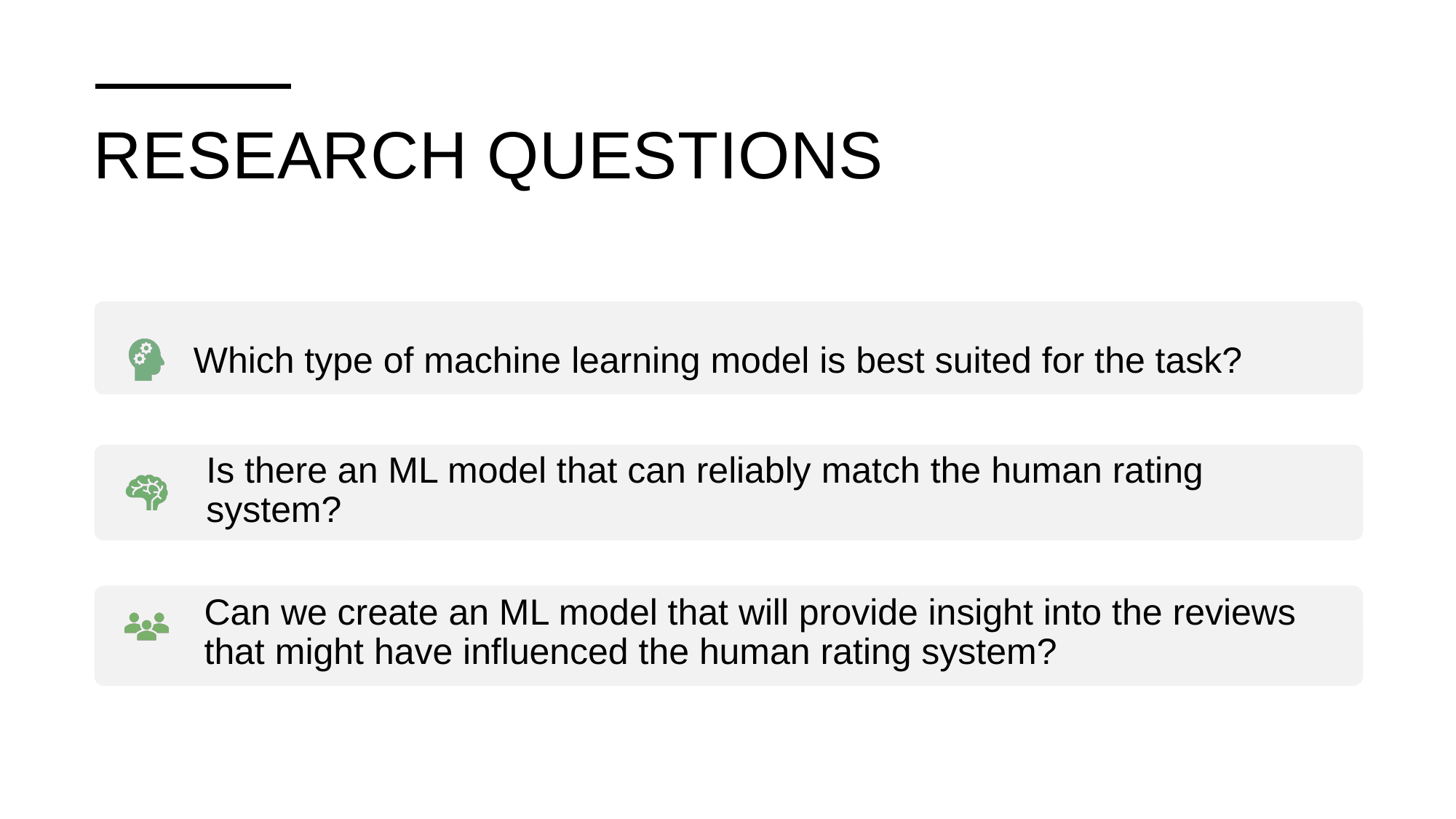

# Research questions
Which type of machine learning model is best suited for the task?
Is there an ML model that can reliably match the human rating system?
Can we create an ML model that will provide insight into the reviews that might have influenced the human rating system?